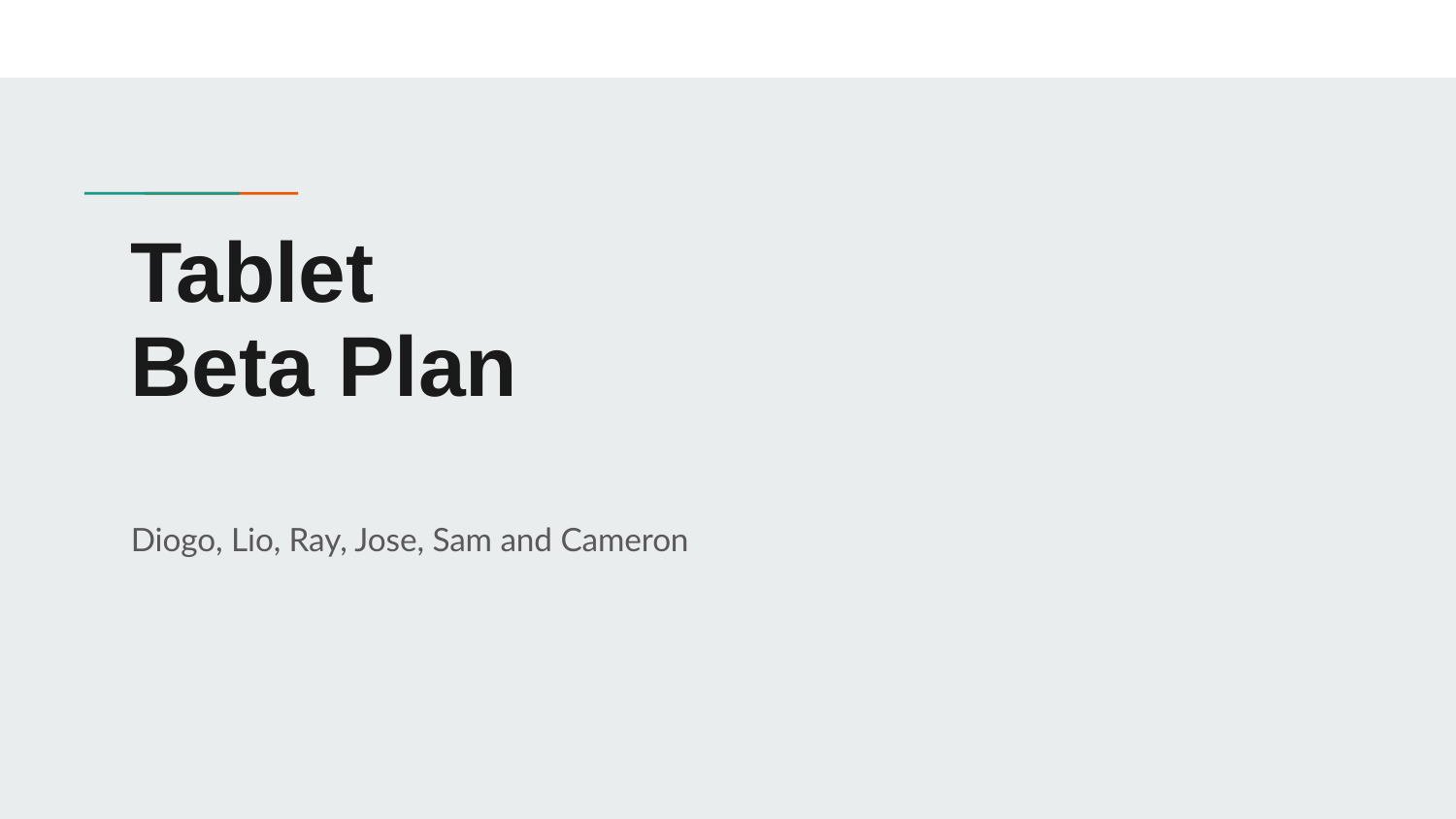

# Tablet
Beta Plan
Diogo, Lio, Ray, Jose, Sam and Cameron